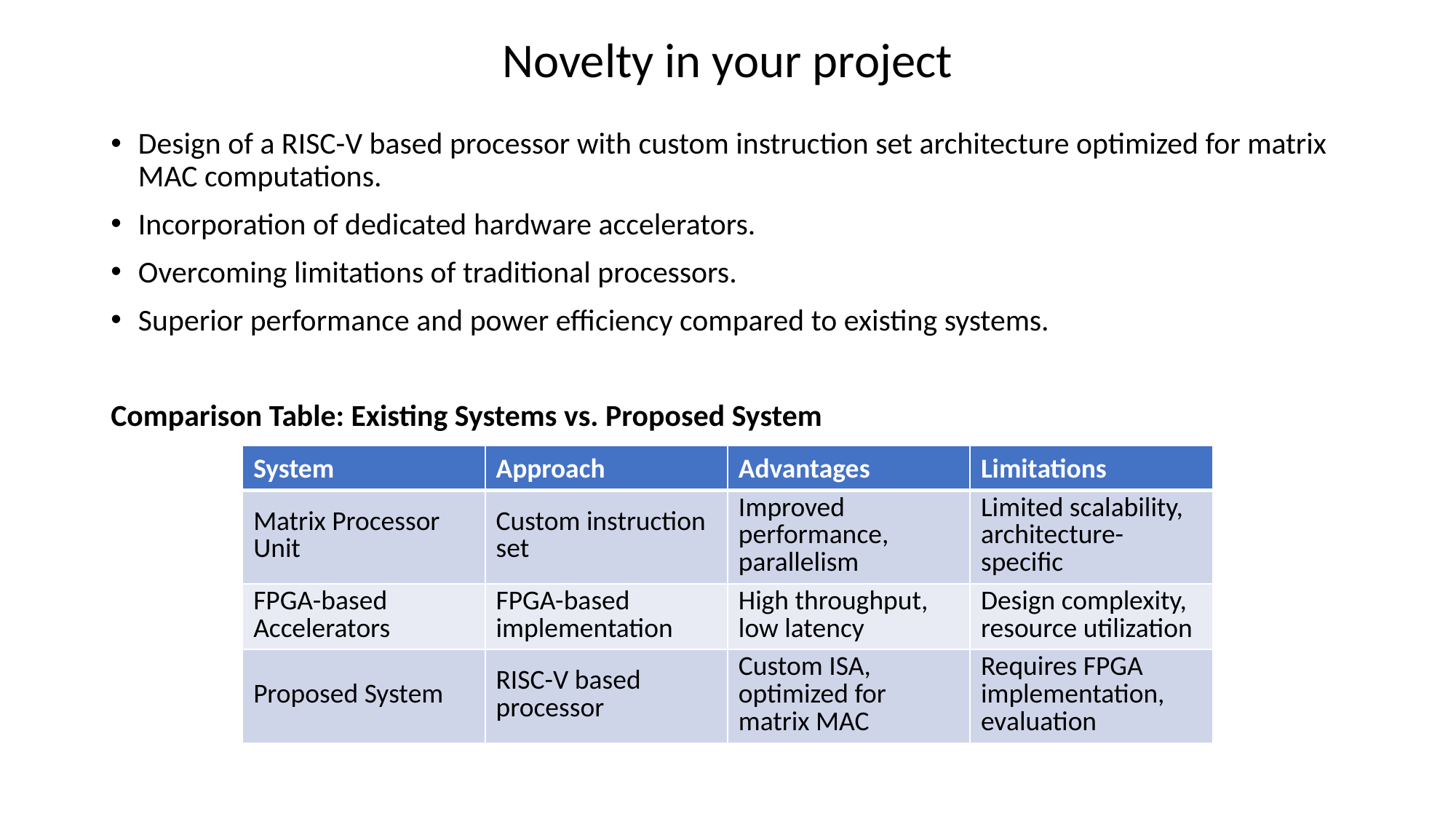

# Novelty in your project
Design of a RISC-V based processor with custom instruction set architecture optimized for matrix MAC computations.
Incorporation of dedicated hardware accelerators.
Overcoming limitations of traditional processors.
Superior performance and power efficiency compared to existing systems.

Comparison Table: Existing Systems vs. Proposed System

| System | Approach | Advantages | Limitations |
| --- | --- | --- | --- |
| Matrix Processor Unit | Custom instruction set | Improved performance, parallelism | Limited scalability, architecture-specific |
| FPGA-based Accelerators | FPGA-based implementation | High throughput, low latency | Design complexity, resource utilization |
| Proposed System | RISC-V based processor | Custom ISA, optimized for matrix MAC | Requires FPGA implementation, evaluation |